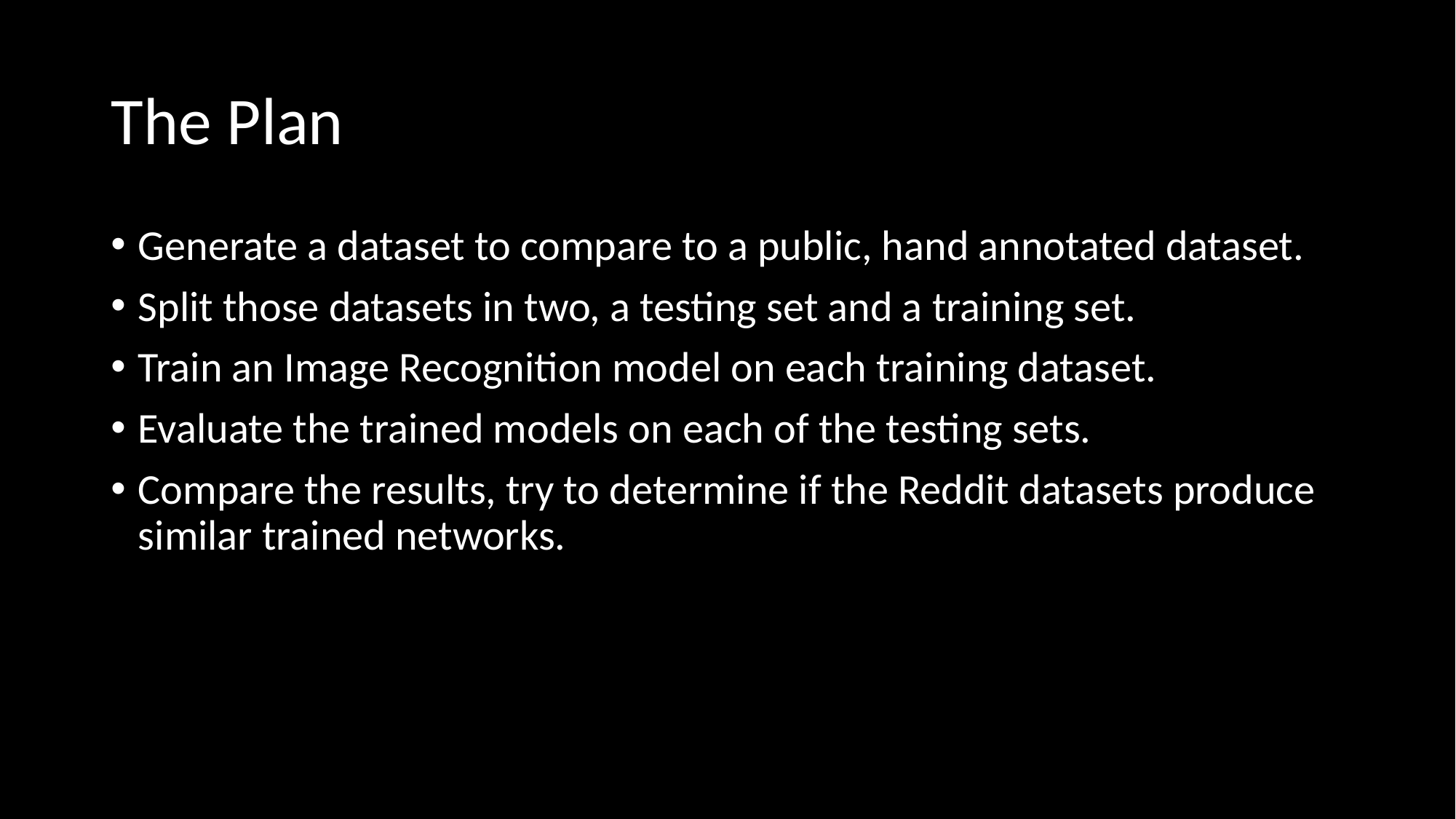

# The Plan
Generate a dataset to compare to a public, hand annotated dataset.
Split those datasets in two, a testing set and a training set.
Train an Image Recognition model on each training dataset.
Evaluate the trained models on each of the testing sets.
Compare the results, try to determine if the Reddit datasets produce similar trained networks.